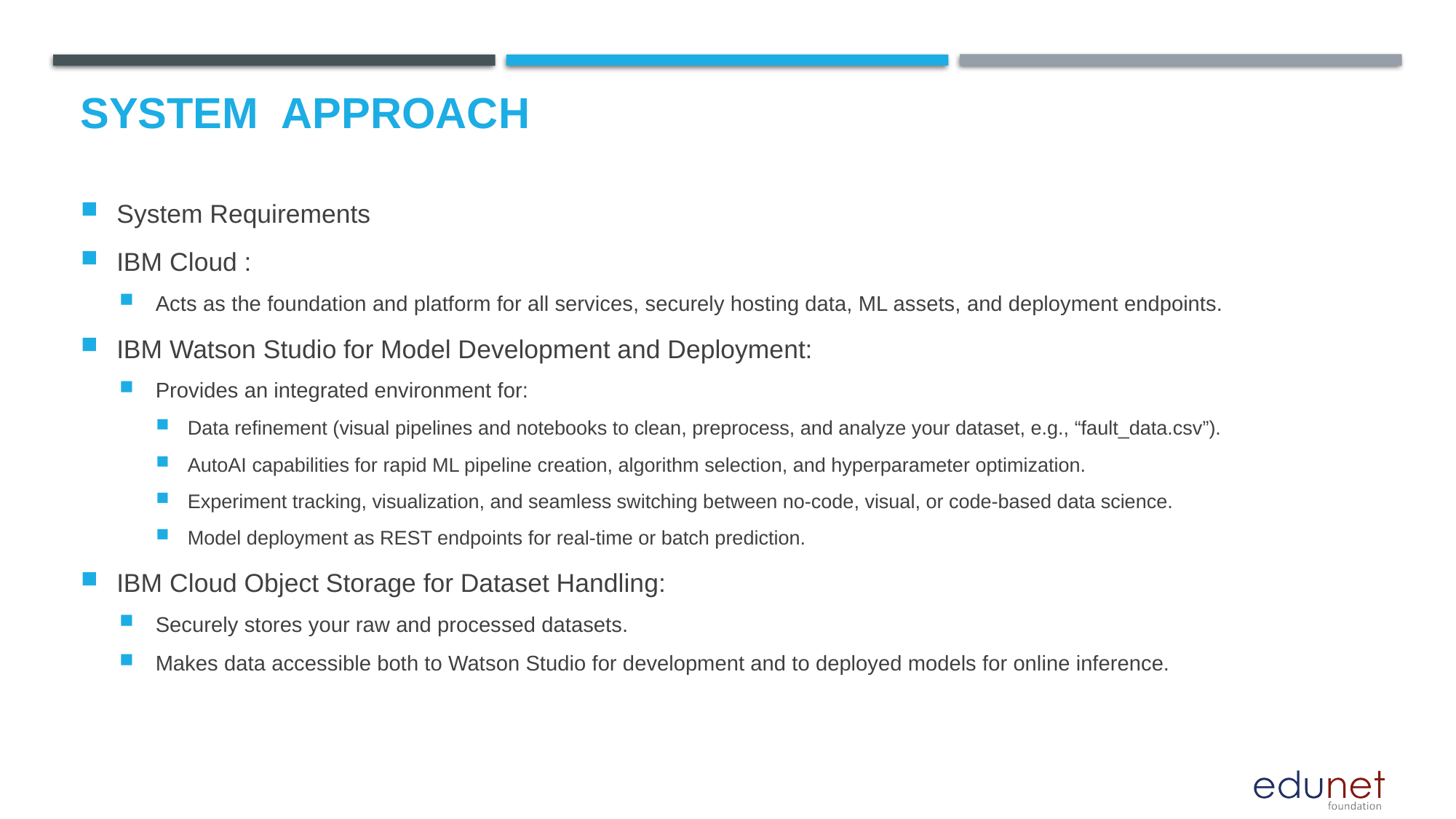

# System  Approach
System Requirements
IBM Cloud :
Acts as the foundation and platform for all services, securely hosting data, ML assets, and deployment endpoints.
IBM Watson Studio for Model Development and Deployment:
Provides an integrated environment for:
Data refinement (visual pipelines and notebooks to clean, preprocess, and analyze your dataset, e.g., “fault_data.csv”).
AutoAI capabilities for rapid ML pipeline creation, algorithm selection, and hyperparameter optimization.
Experiment tracking, visualization, and seamless switching between no-code, visual, or code-based data science.
Model deployment as REST endpoints for real-time or batch prediction.
IBM Cloud Object Storage for Dataset Handling:
Securely stores your raw and processed datasets.
Makes data accessible both to Watson Studio for development and to deployed models for online inference.